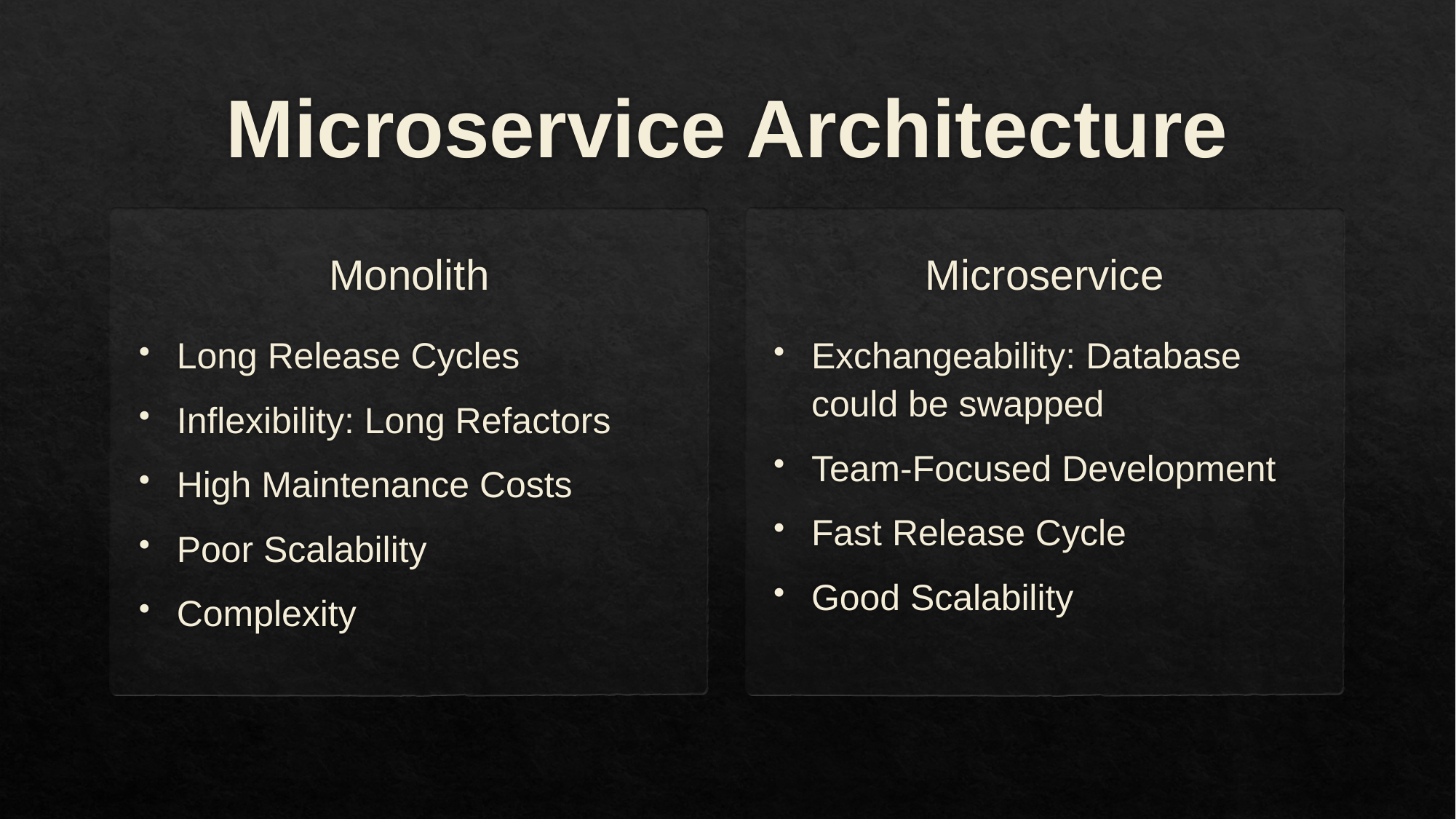

# Microservice Architecture
Microservice
Monolith
Long Release Cycles
Inflexibility: Long Refactors
High Maintenance Costs
Poor Scalability
Complexity
Exchangeability: Database could be swapped
Team-Focused Development
Fast Release Cycle
Good Scalability